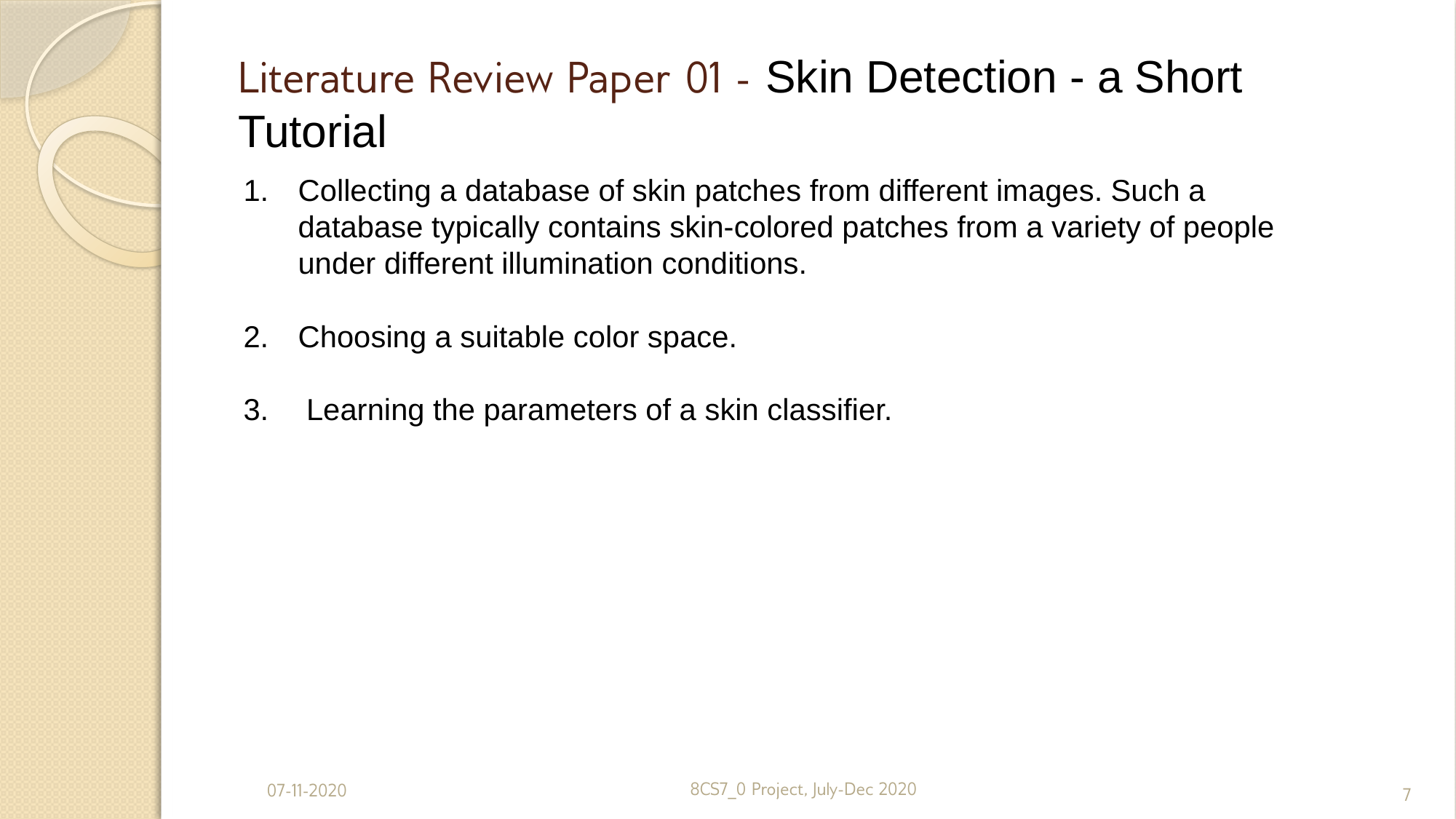

Literature Review Paper 01 - Skin Detection - a Short Tutorial
Collecting a database of skin patches from different images. Such a database typically contains skin-colored patches from a variety of people under different illumination conditions.

Choosing a suitable color space.

 Learning the parameters of a skin classiﬁer.

8CS7_0 Project, July-Dec 2020
07-11-2020
7